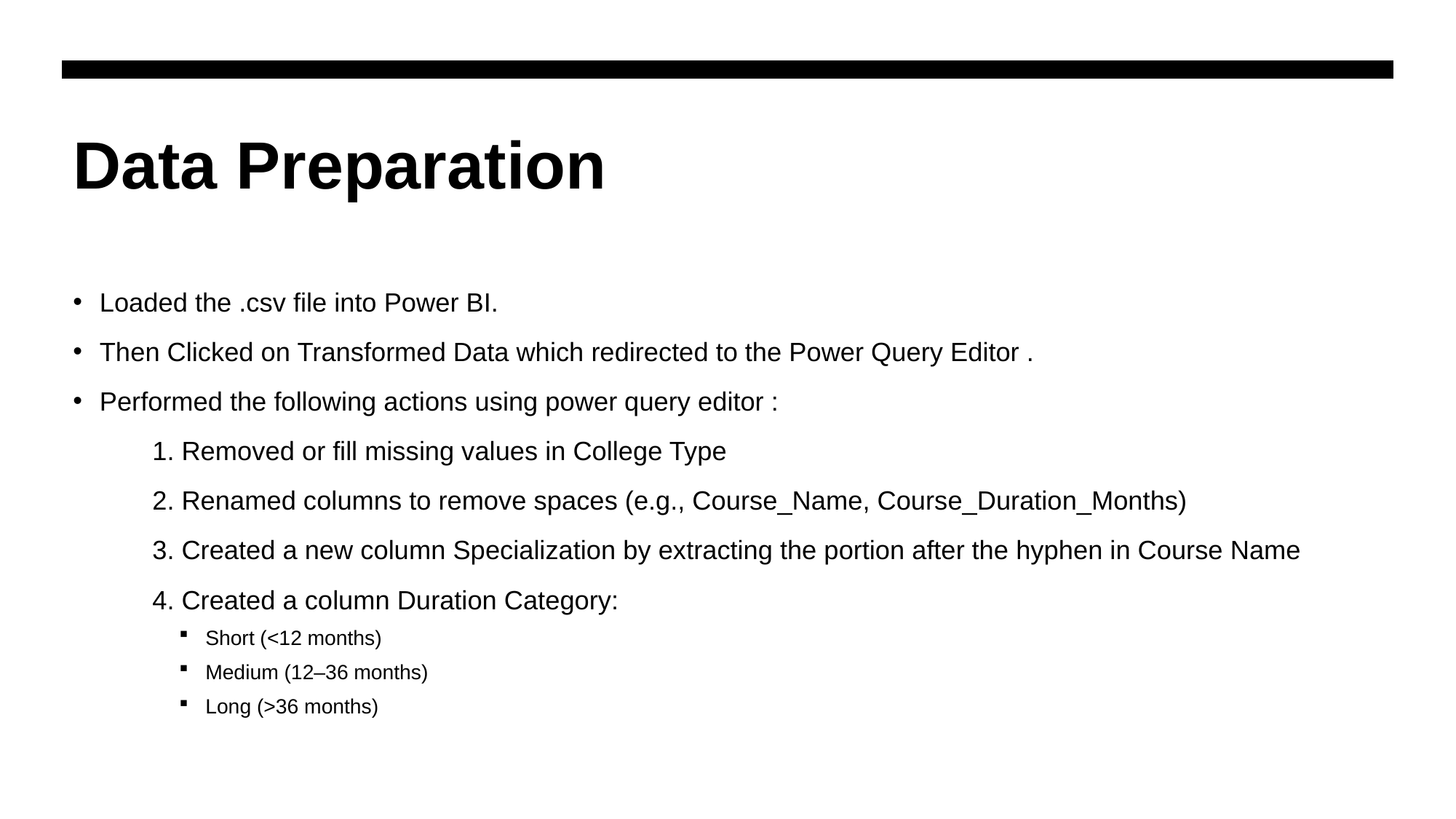

# Data Preparation

Loaded the .csv file into Power BI.
Then Clicked on Transformed Data which redirected to the Power Query Editor .
Performed the following actions using power query editor :
   1. Removed or fill missing values in College Type
   2. Renamed columns to remove spaces (e.g., Course_Name, Course_Duration_Months)
   3. Created a new column Specialization by extracting the portion after the hyphen in Course Name
   4. Created a column Duration Category:
Short (<12 months)
Medium (12–36 months)
Long (>36 months)